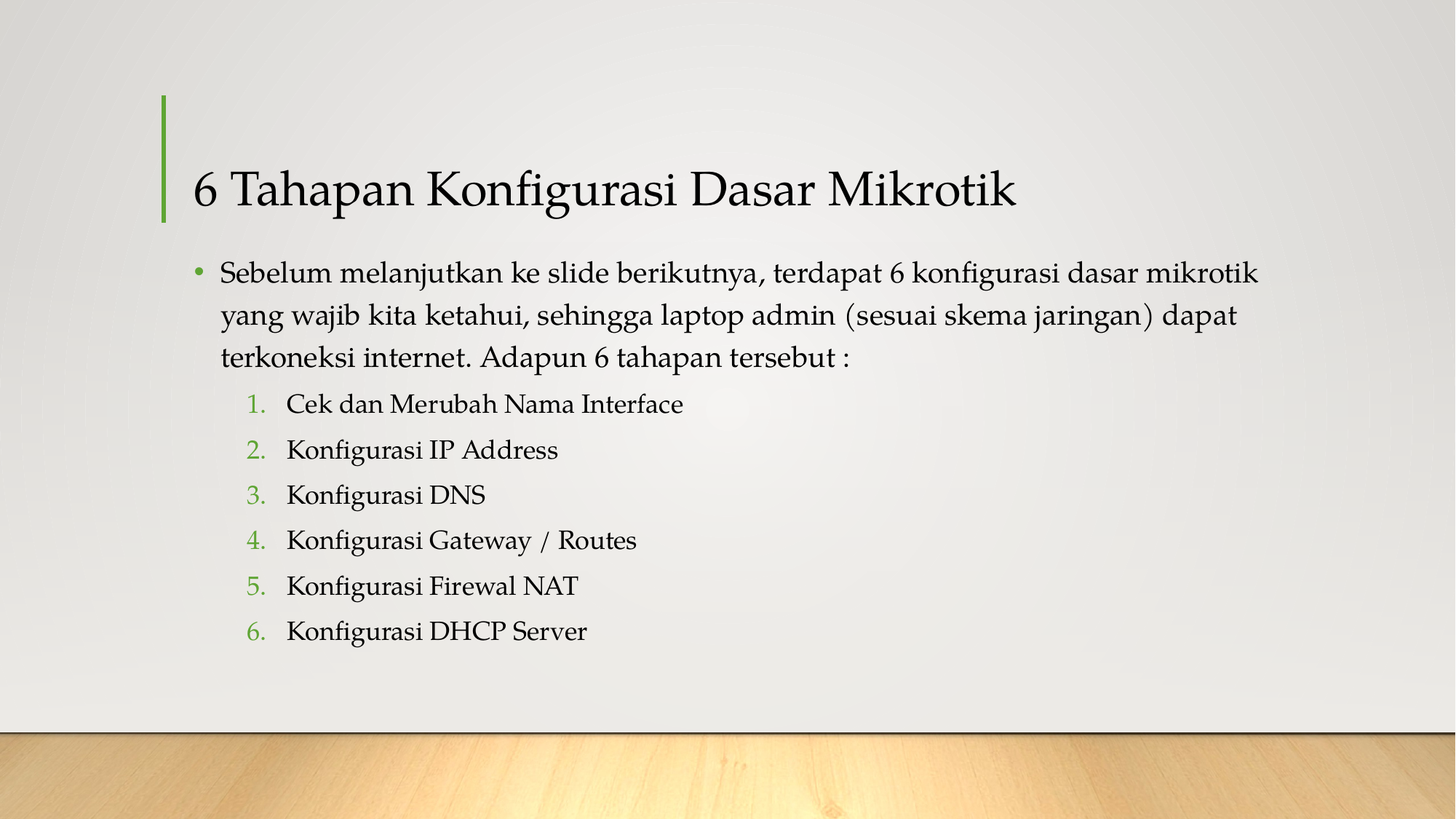

# 6 Tahapan Konfigurasi Dasar Mikrotik
Sebelum melanjutkan ke slide berikutnya, terdapat 6 konfigurasi dasar mikrotik yang wajib kita ketahui, sehingga laptop admin (sesuai skema jaringan) dapat terkoneksi internet. Adapun 6 tahapan tersebut :
Cek dan Merubah Nama Interface
Konfigurasi IP Address
Konfigurasi DNS
Konfigurasi Gateway / Routes
Konfigurasi Firewal NAT
Konfigurasi DHCP Server